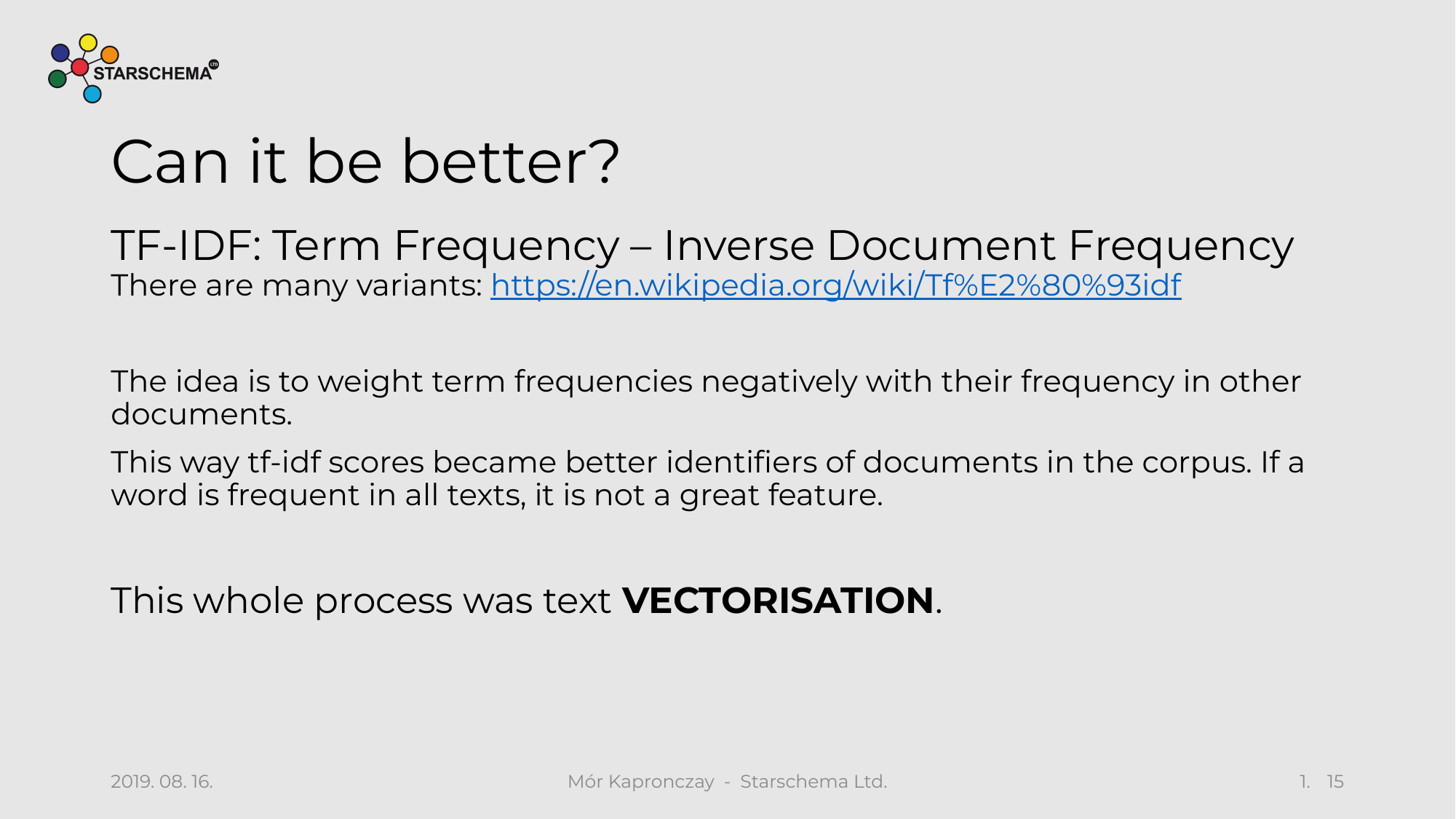

# Can it be better?
TF-IDF: Term Frequency – Inverse Document Frequency
There are many variants: https://en.wikipedia.org/wiki/Tf%E2%80%93idf

The idea is to weight term frequencies negatively with their frequency in other documents.
This way tf-idf scores became better identifiers of documents in the corpus. If a word is frequent in all texts, it is not a great feature.

This whole process was text VECTORISATION.

2019. 08. 16.
Mór Kapronczay  -  Starschema Ltd.
15